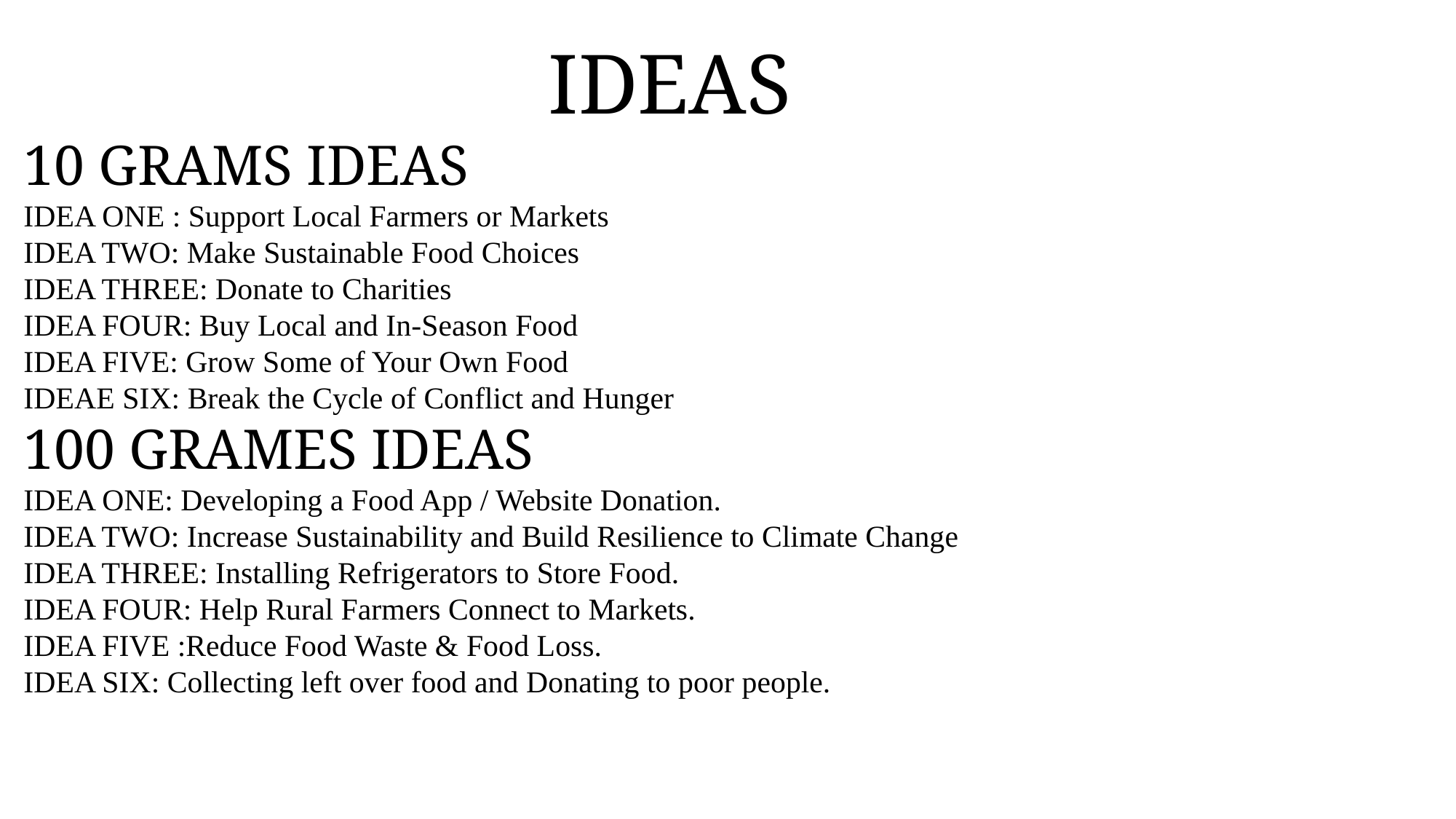

IDEAS
10 GRAMS IDEAS
IDEA ONE : Support Local Farmers or Markets
IDEA TWO: Make Sustainable Food Choices
IDEA THREE: Donate to Charities
IDEA FOUR: Buy Local and In-Season Food
IDEA FIVE: Grow Some of Your Own Food
IDEAE SIX: Break the Cycle of Conflict and Hunger
100 GRAMES IDEAS
IDEA ONE: Developing a Food App / Website Donation.
IDEA TWO: Increase Sustainability and Build Resilience to Climate Change
IDEA THREE: Installing Refrigerators to Store Food.
IDEA FOUR: Help Rural Farmers Connect to Markets.
IDEA FIVE :Reduce Food Waste & Food Loss.
IDEA SIX: Collecting left over food and Donating to poor people.